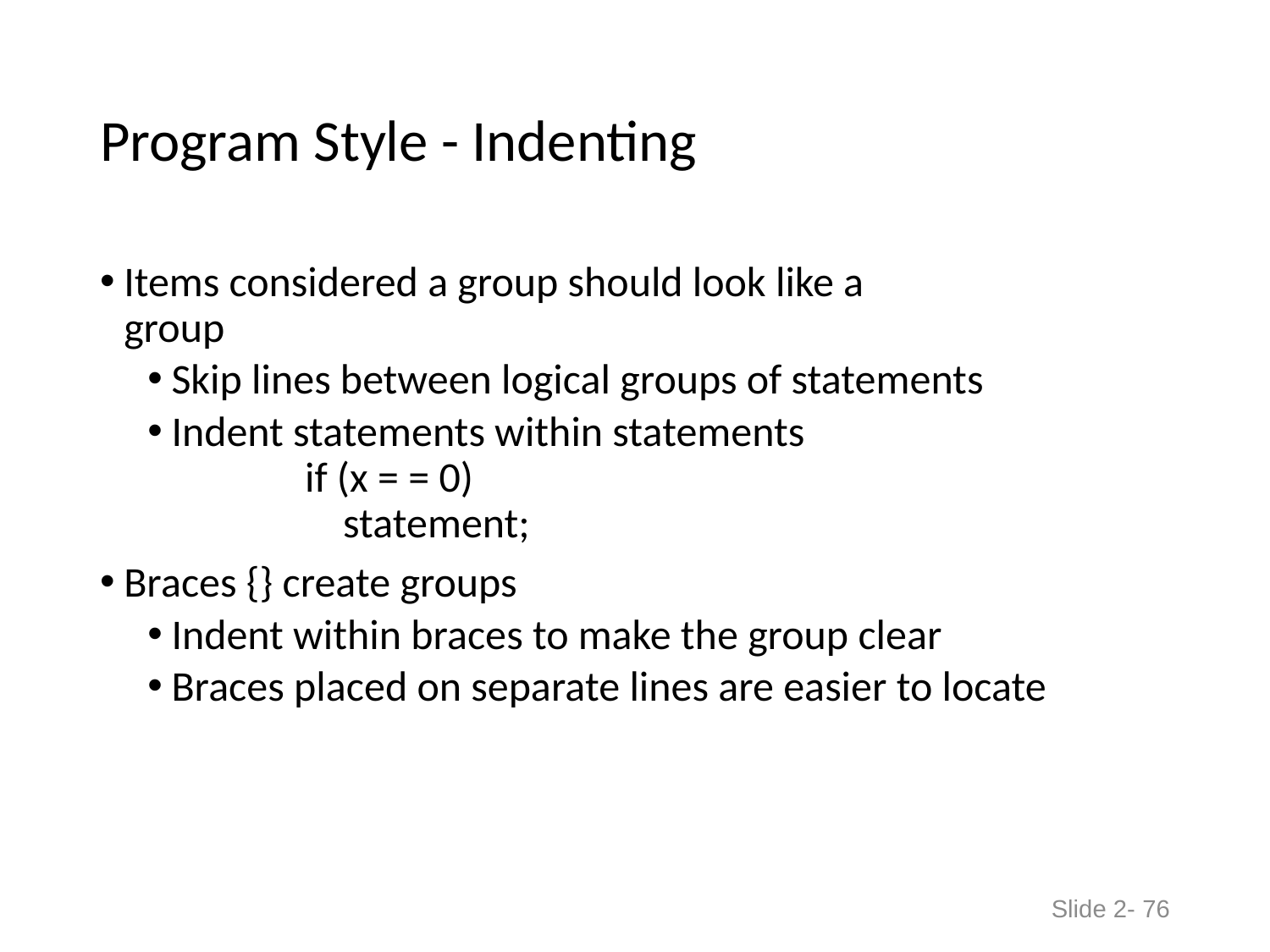

# Program Style - Indenting
Items considered a group should look like a
group
Skip lines between logical groups of statements
Indent statements within statements
              if (x = = 0)
                  statement;
Braces {} create groups
Indent within braces to make the group clear
Braces placed on separate lines are easier to locate
Slide 2- 76